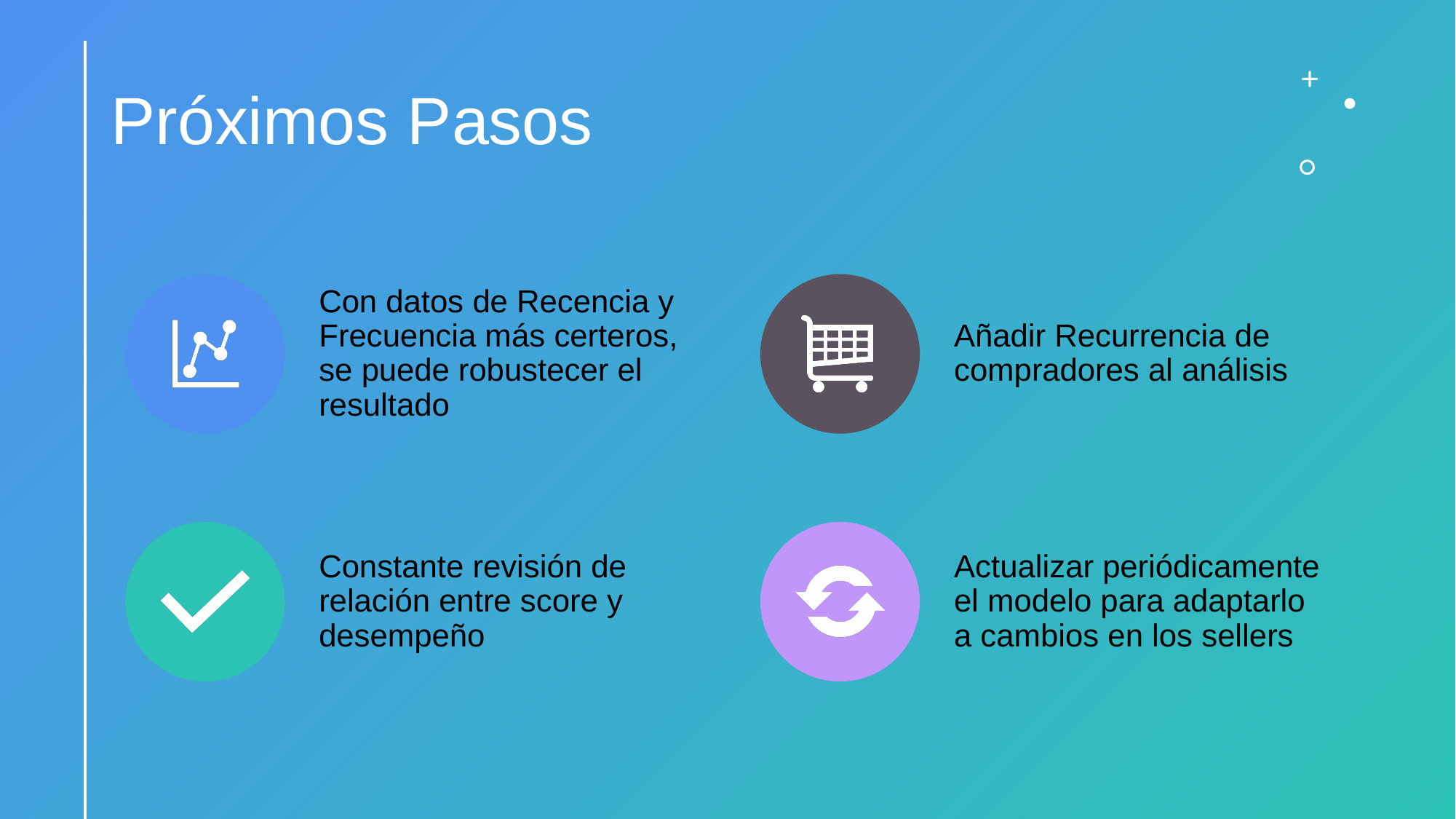

# Próximos Pasos

Con datos de Recencia y Frecuencia más certeros, se puede robustecer el resultado
Añadir Recurrencia de compradores al análisis
Constante revisión de relación entre score y desempeño
Actualizar periódicamente el modelo para adaptarlo a cambios en los sellers